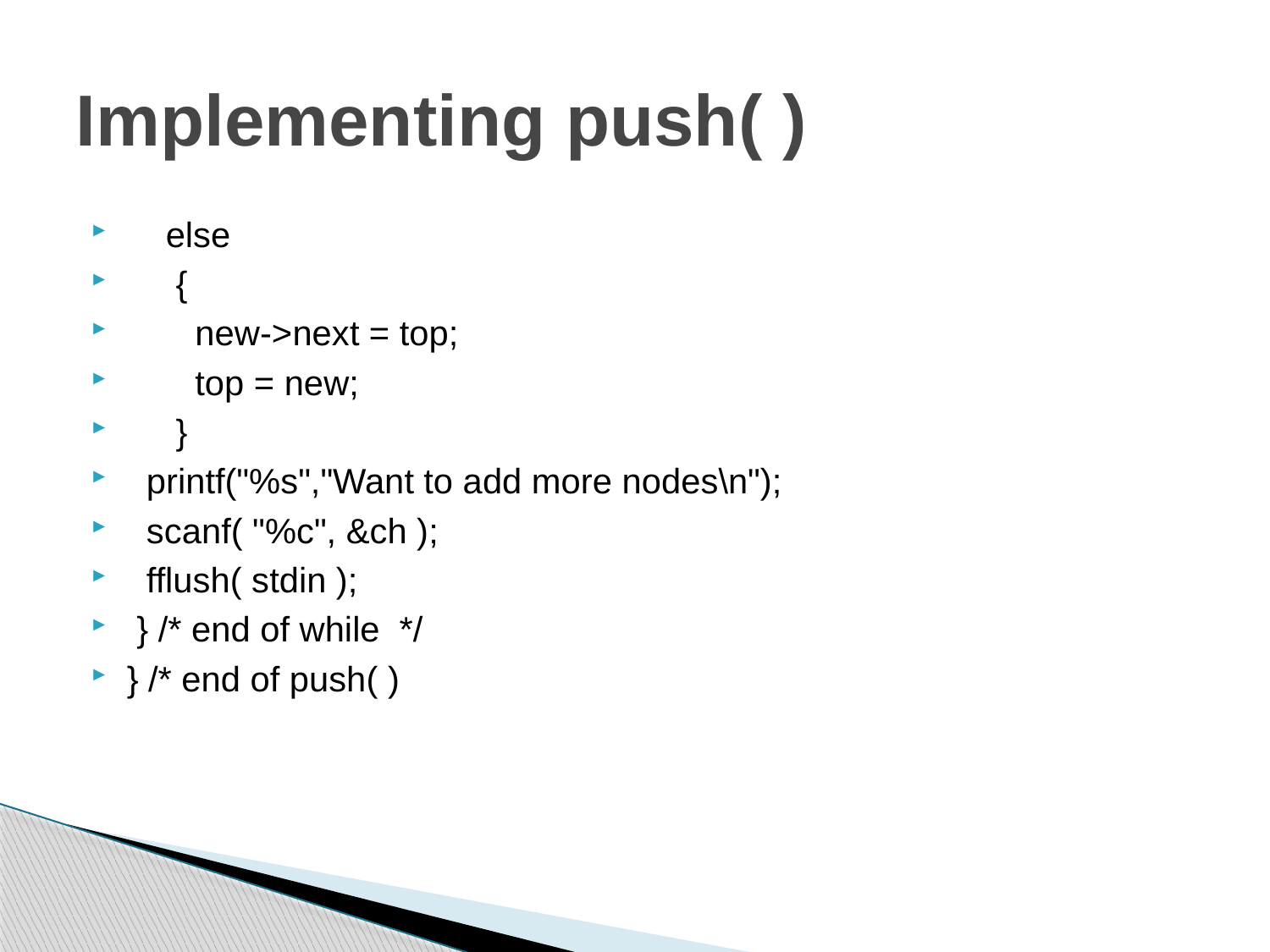

# Implementing push( )
    else
     {
       new->next = top;
       top = new;
     }
  printf("%s","Want to add more nodes\n");
  scanf( "%c", &ch );
  fflush( stdin );
 } /* end of while  */
} /* end of push( )